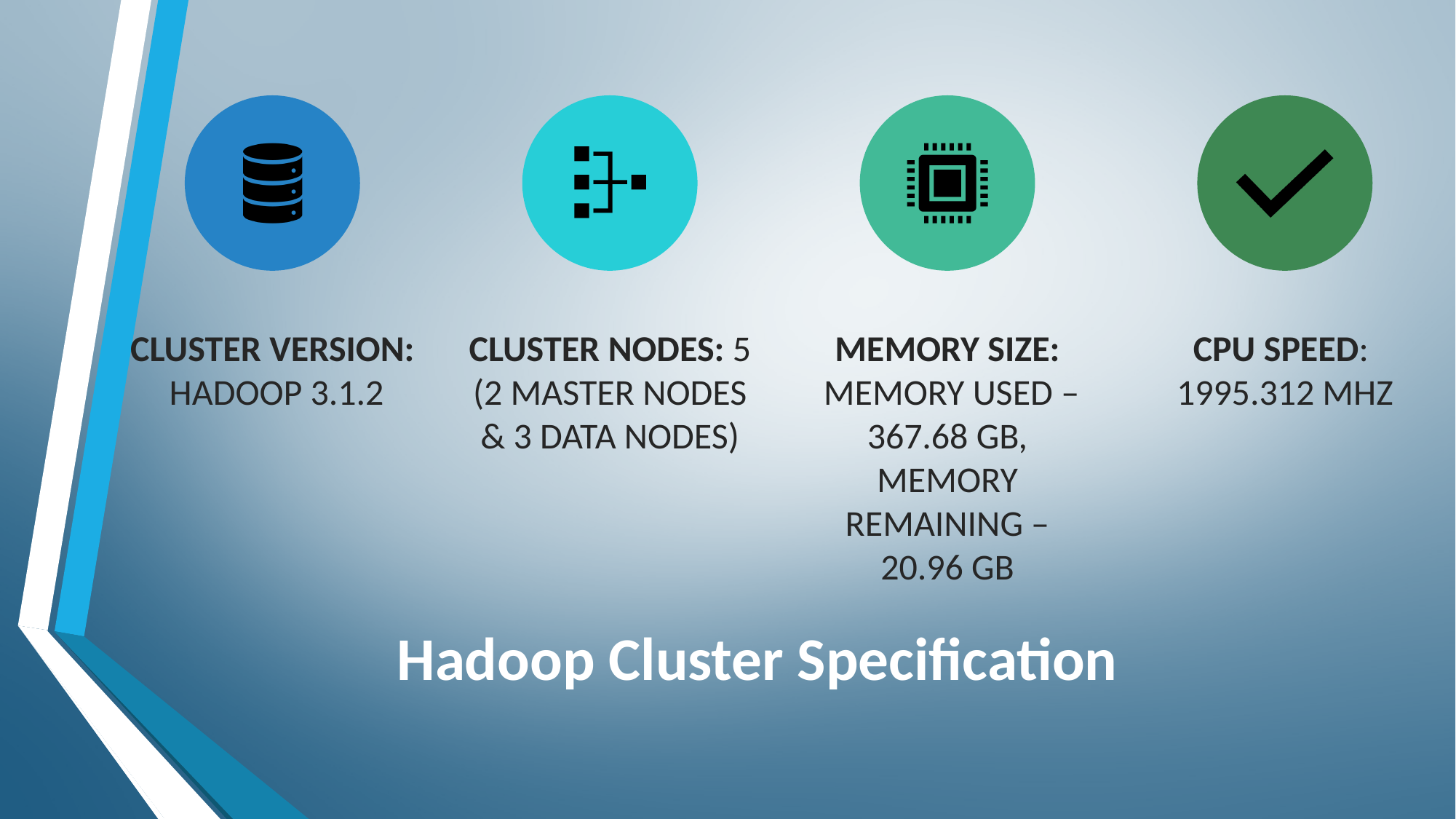

CLUSTER VERSION:​ ​Hadoop 3.1.2
CLUSTER NODES:​ 5 (2 master nodes & 3 data nodes)
MEMORY SIZE:​ Memory Used – 367.68 GB, Memory Remaining – 20.96 GB
CPU SPEED:​ ​1995.312 MHz
# Hadoop Cluster Specification